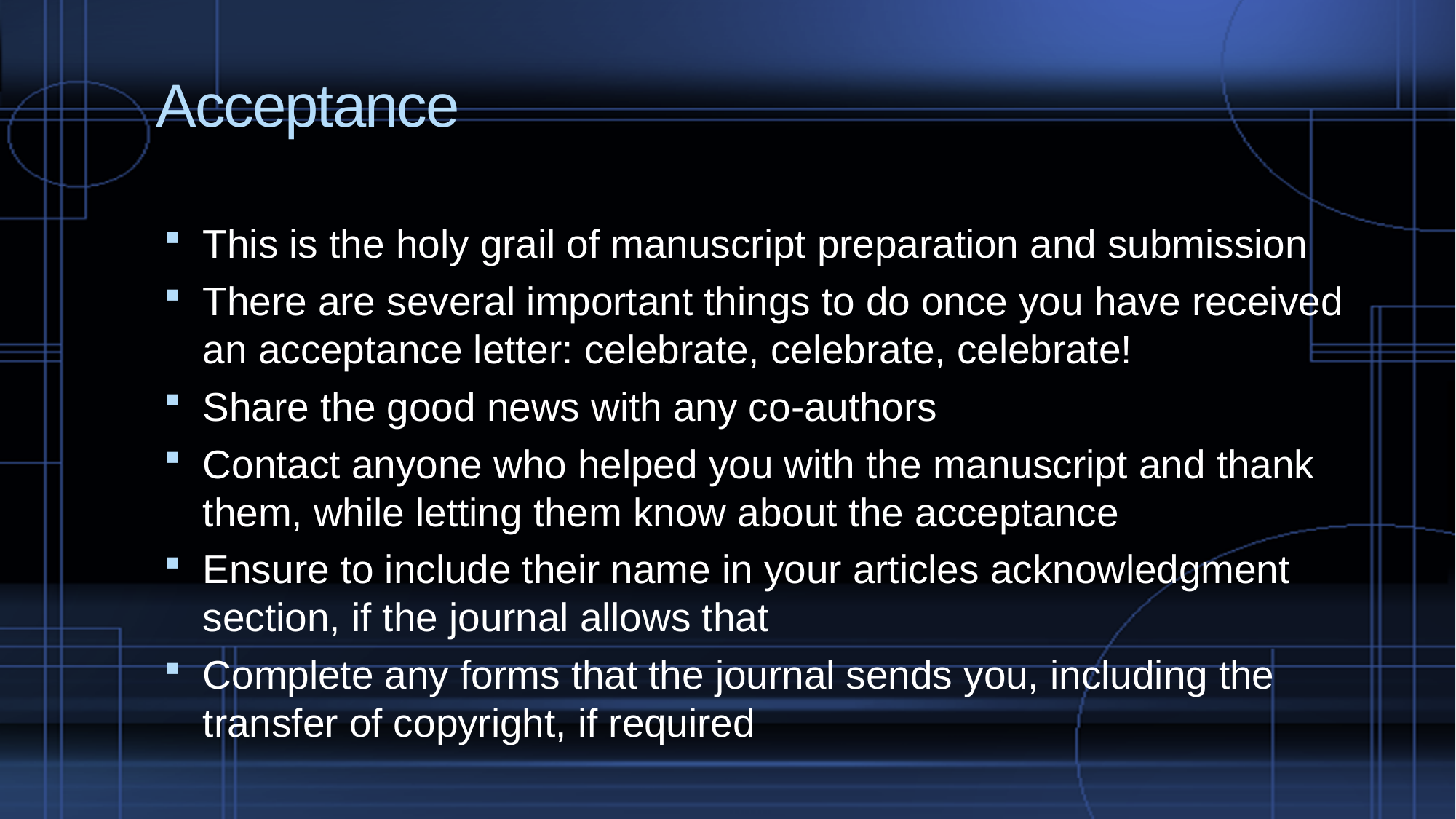

# Acceptance
This is the holy grail of manuscript preparation and submission
There are several important things to do once you have received an acceptance letter: celebrate, celebrate, celebrate!
Share the good news with any co-authors
Contact anyone who helped you with the manuscript and thank them, while letting them know about the acceptance
Ensure to include their name in your articles acknowledgment section, if the journal allows that
Complete any forms that the journal sends you, including the transfer of copyright, if required